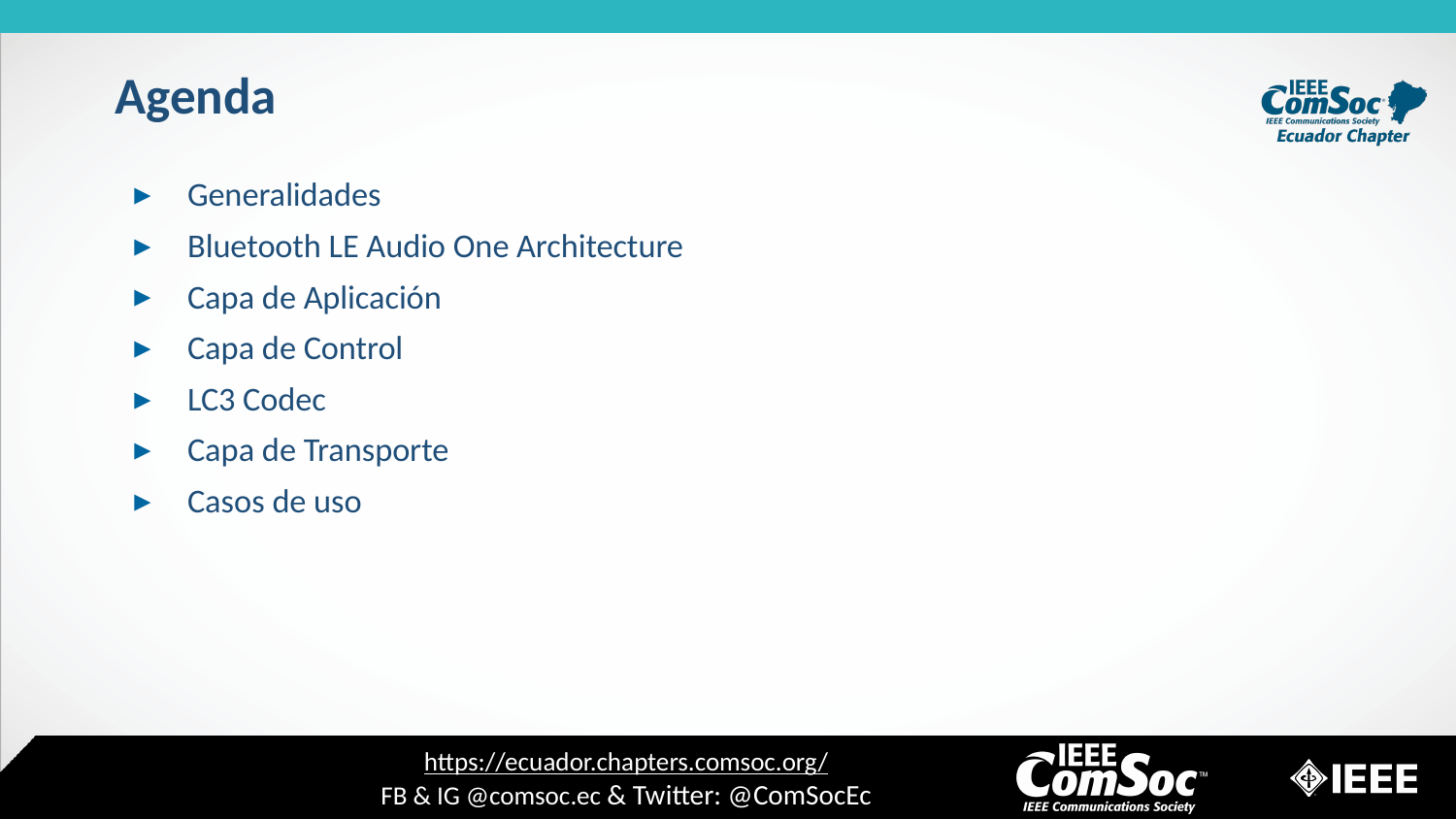

# Agenda
Generalidades
Bluetooth LE Audio One Architecture
Capa de Aplicación
Capa de Control
LC3 Codec
Capa de Transporte
Casos de uso